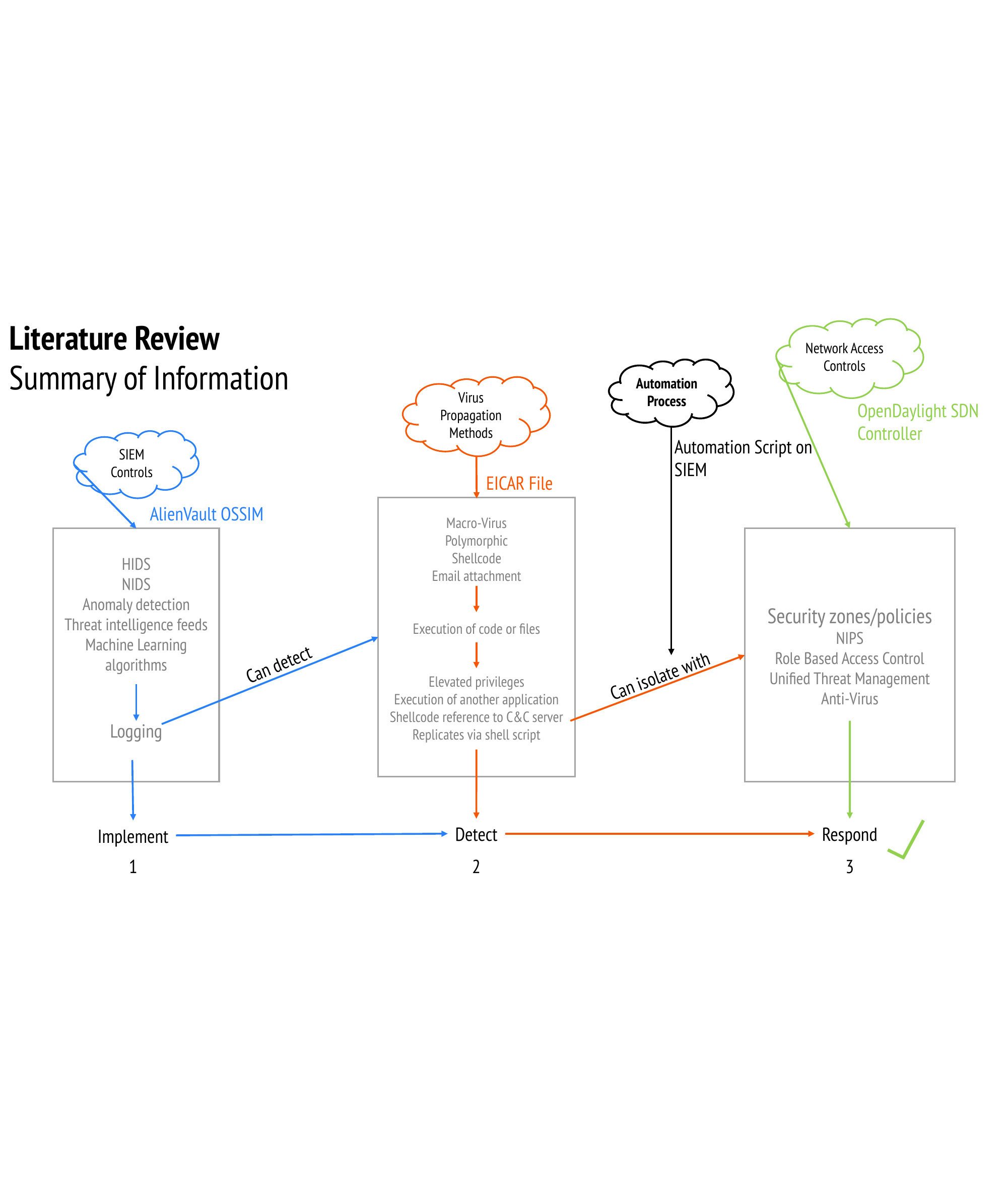

Literature Review
Summary of Information
Network Access Controls
Automation Process
Virus Propagation Methods
OpenDaylight SDN Controller
SIEM Controls
Automation Script on SIEM
EICAR File
Macro-Virus
Polymorphic
Shellcode
Email attachment

Execution of code or files

Elevated privileges
Execution of another application
Shellcode reference to C&C server
Replicates via shell script

AlienVault OSSIM
HIDS
NIDS
Anomaly detection
Threat intelligence feeds
Machine Learning algorithms

Logging

Security zones/policies
NIPS
Role Based Access Control
Unified Threat Management
Anti-Virus
Can detect
Can isolate with
Detect
Respond
Implement
1
2
3